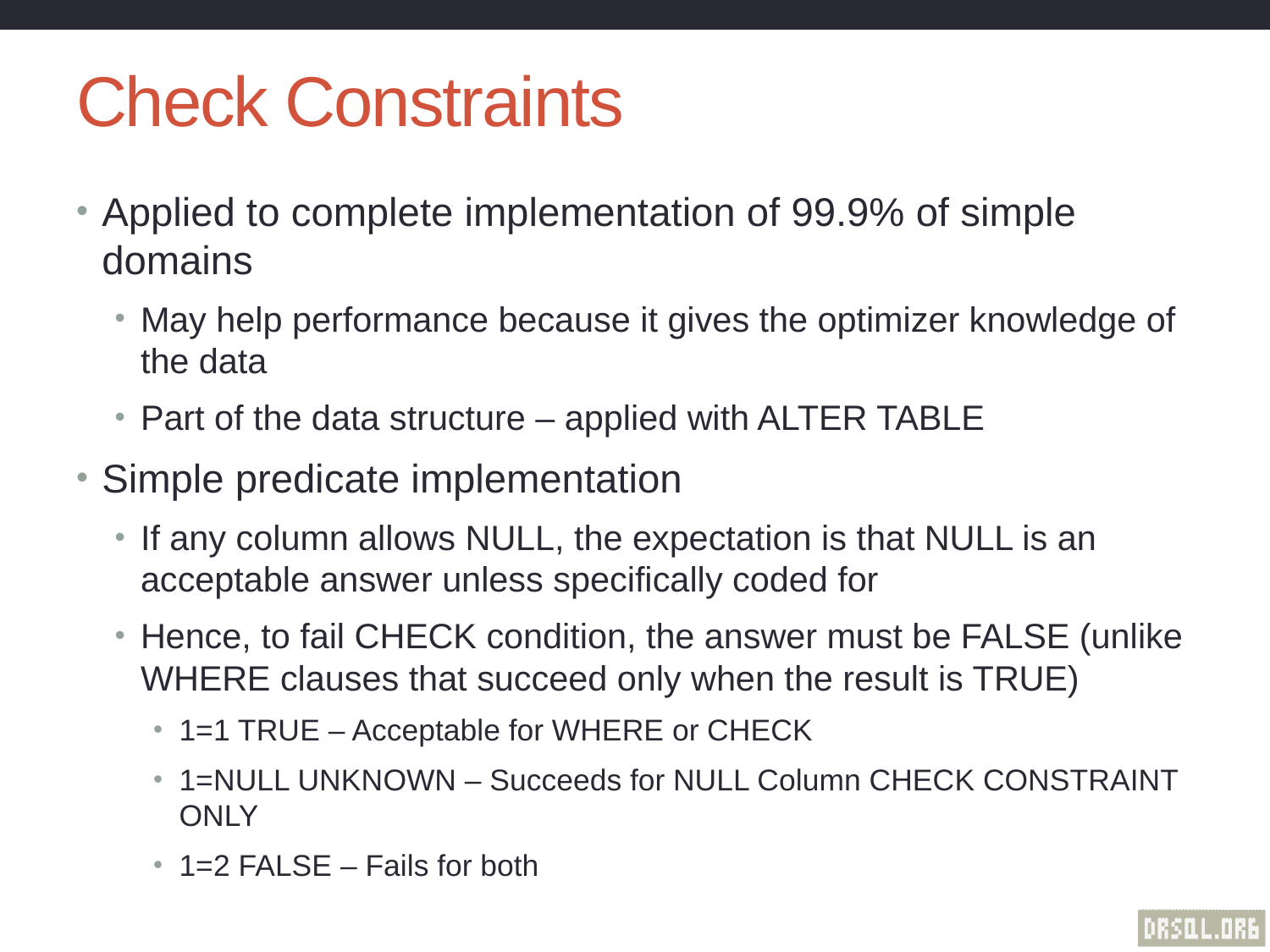

# Check Constraints
Applied to complete implementation of 99.9% of simple domains
May help performance because it gives the optimizer knowledge of the data
Part of the data structure – applied with ALTER TABLE
Simple predicate implementation
If any column allows NULL, the expectation is that NULL is an acceptable answer unless specifically coded for
Hence, to fail CHECK condition, the answer must be FALSE (unlike WHERE clauses that succeed only when the result is TRUE)
1=1 TRUE – Acceptable for WHERE or CHECK
1=NULL UNKNOWN – Succeeds for NULL Column CHECK CONSTRAINT ONLY
1=2 FALSE – Fails for both